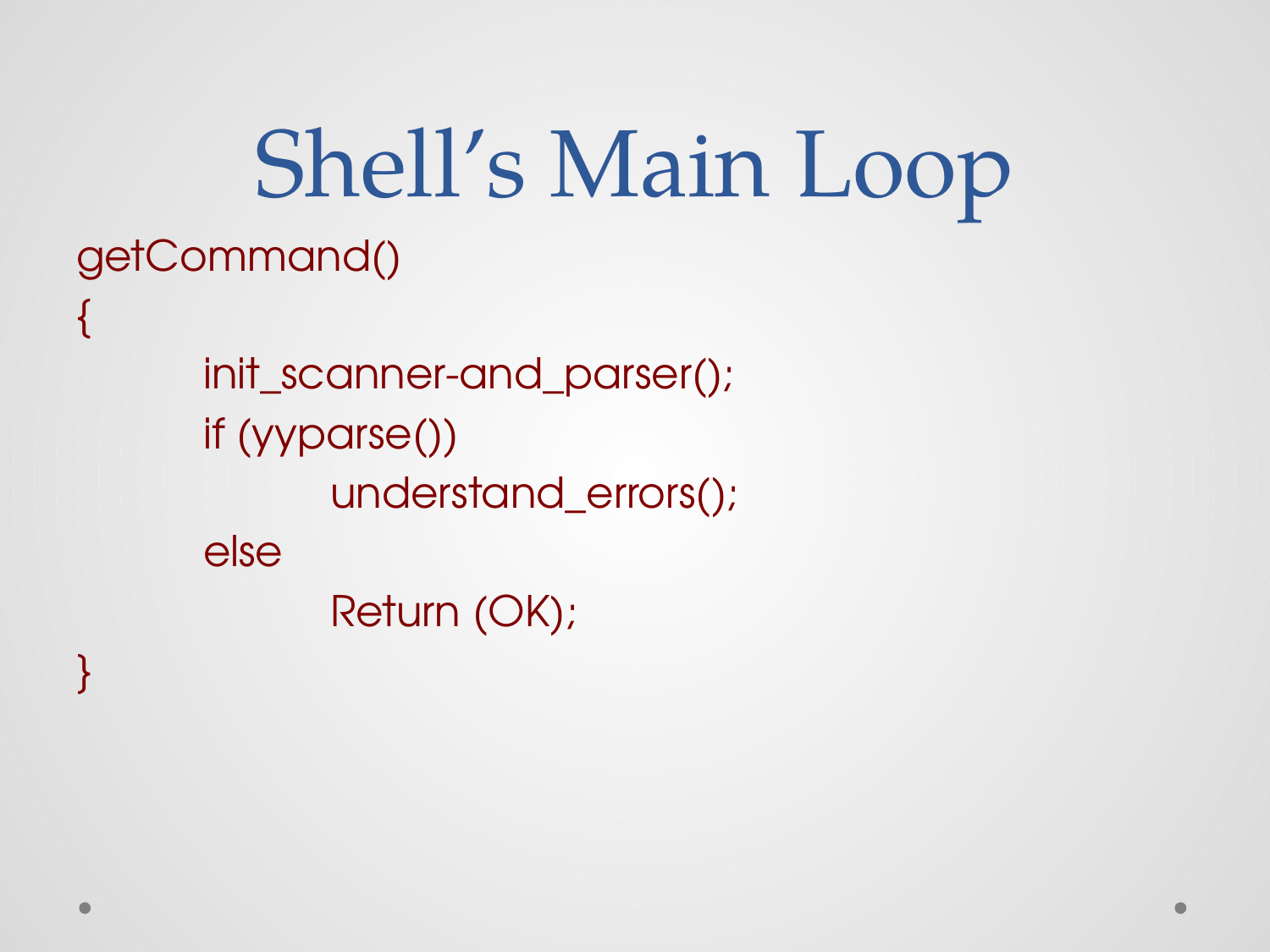

# Shell’s Main Loop
getCommand()
{
	init_scanner-and_parser();
	if (yyparse())
		understand_errors();
	else
		Return (OK);
}